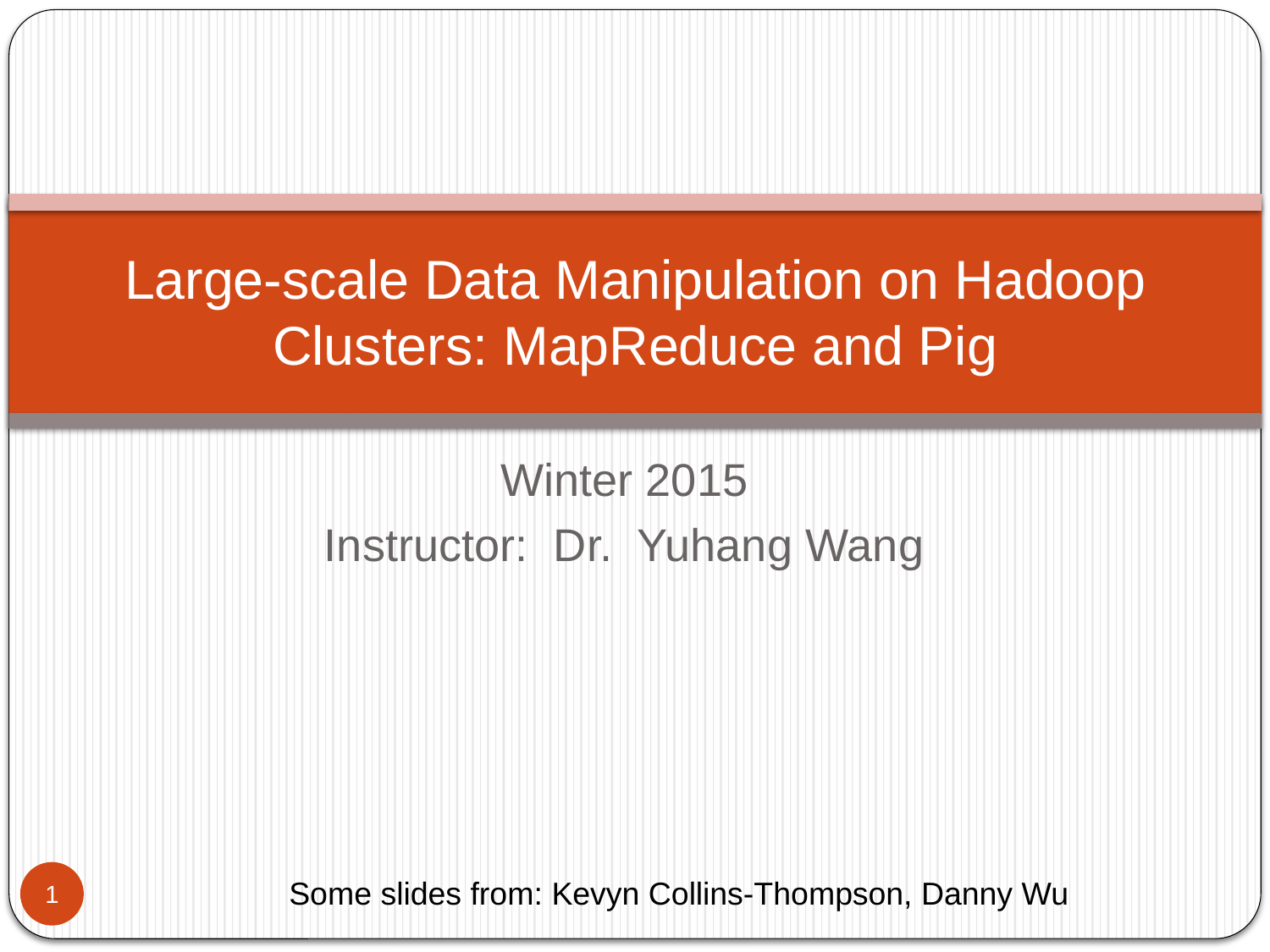

# Large-scale Data Manipulation on Hadoop Clusters: MapReduce and Pig
Winter 2015
Instructor:  Dr.  Yuhang Wang
1
Some slides from: Kevyn Collins-Thompson, Danny Wu